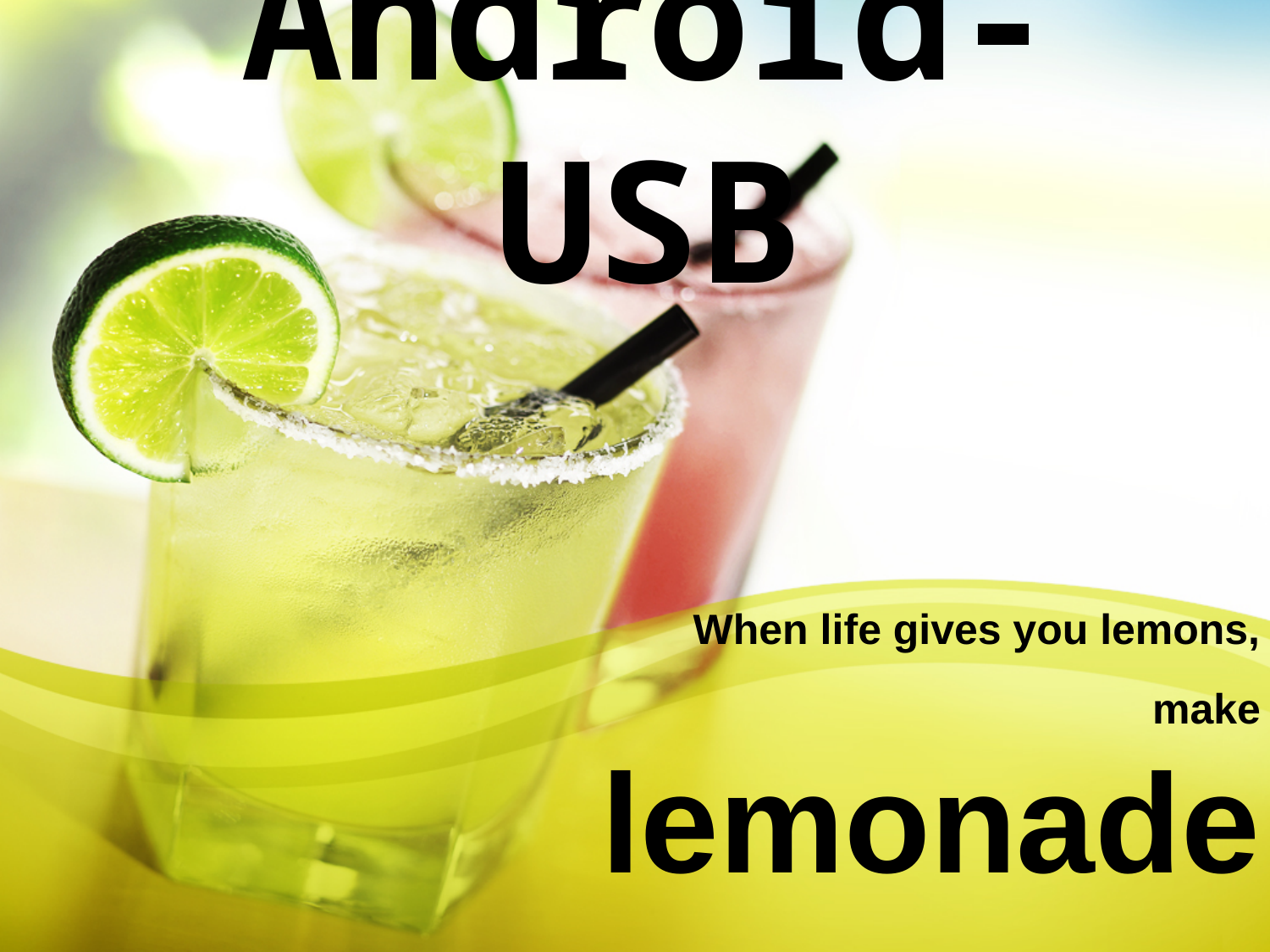

# Android-USB
When life gives you lemons,
make lemonade